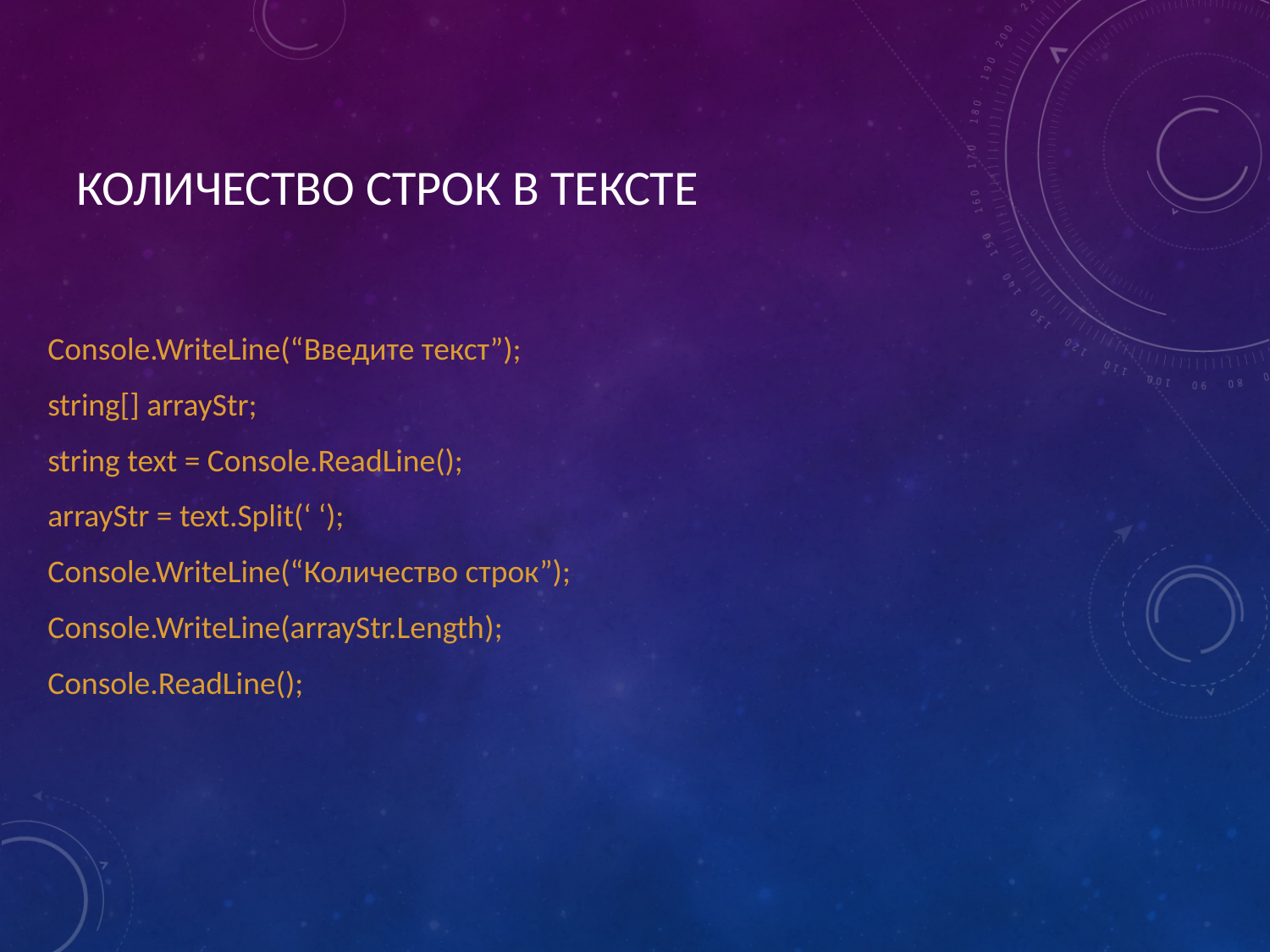

# Количество строк в тексте

Console.WriteLine(“Введите текст”);
string[] arrayStr;
string text = Console.ReadLine();
arrayStr = text.Split(‘ ‘);
Console.WriteLine(“Количество строк”);
Console.WriteLine(arrayStr.Length);
Console.ReadLine();